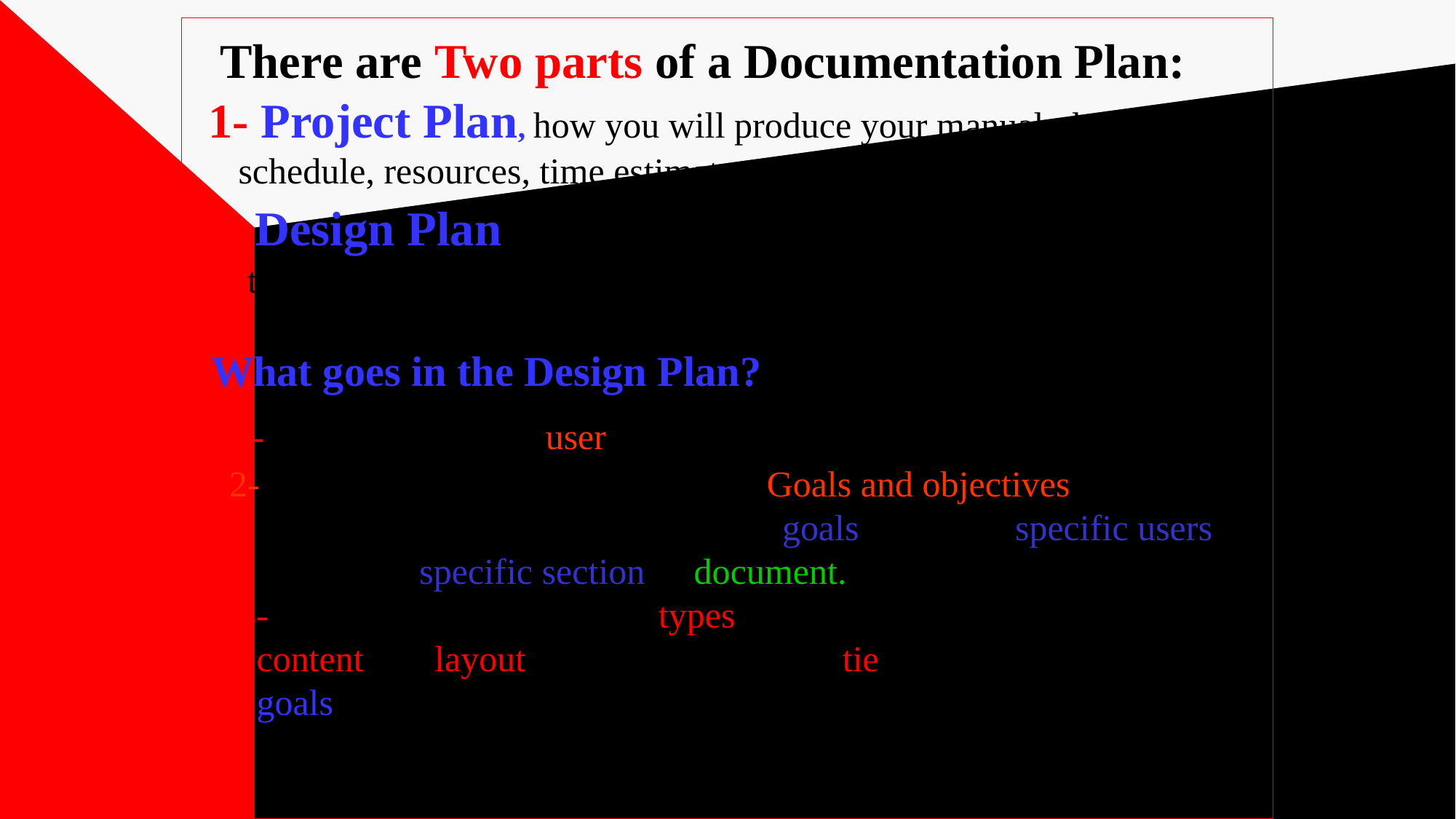

# There are Two parts of a Documentation Plan: 1- Project Plan, how you will produce your manual, the schedule, resources, time estimates 2- Design Plan, what your manual will contain, and what they will look like (forms, layout, language graphics) What goes in the Design Plan? 1- Description of the user from “analyzing  your user”. 2- Description of the documentation Goals and objectives, in general, then in more specific terms, overall goals, goals for specific users, goals for a specific section or document. 3- description of the manual types, should describe in detail the content and layout of the document and tie the design clearly to goals and user description that precede it.